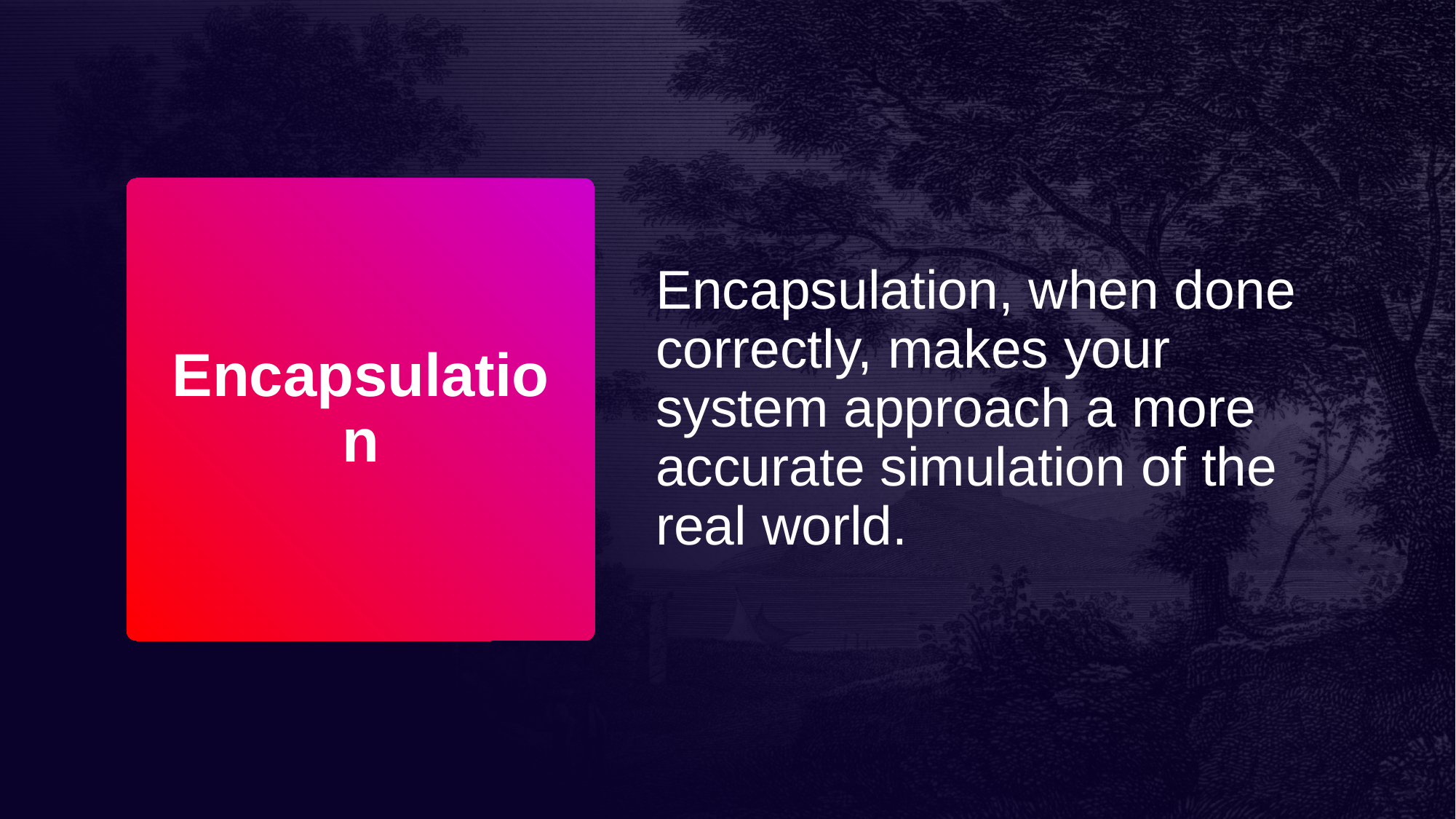

Encapsulation, when done correctly, makes your system approach a more accurate simulation of the real world.
# Encapsulation